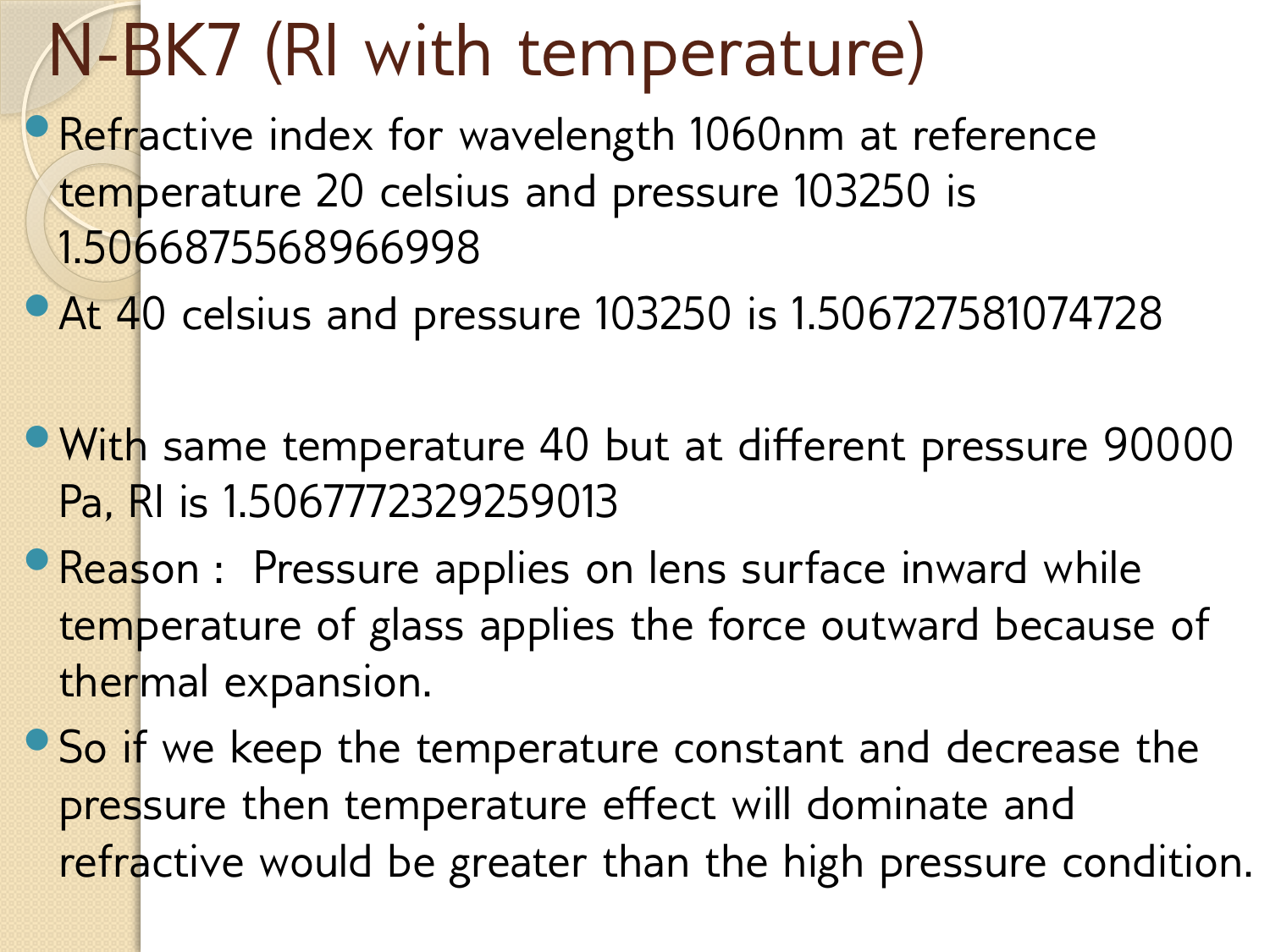

# N-BK7 (RI with temperature)
Refractive index for wavelength 1060nm at reference temperature 20 celsius and pressure 103250 is 1.5066875568966998
At 40 celsius and pressure 103250 is 1.506727581074728

With same temperature 40 but at different pressure 90000 Pa, RI is 1.5067772329259013
Reason :  Pressure applies on lens surface inward while temperature of glass applies the force outward because of thermal expansion.
So if we keep the temperature constant and decrease the pressure then temperature effect will dominate and refractive would be greater than the high pressure condition.